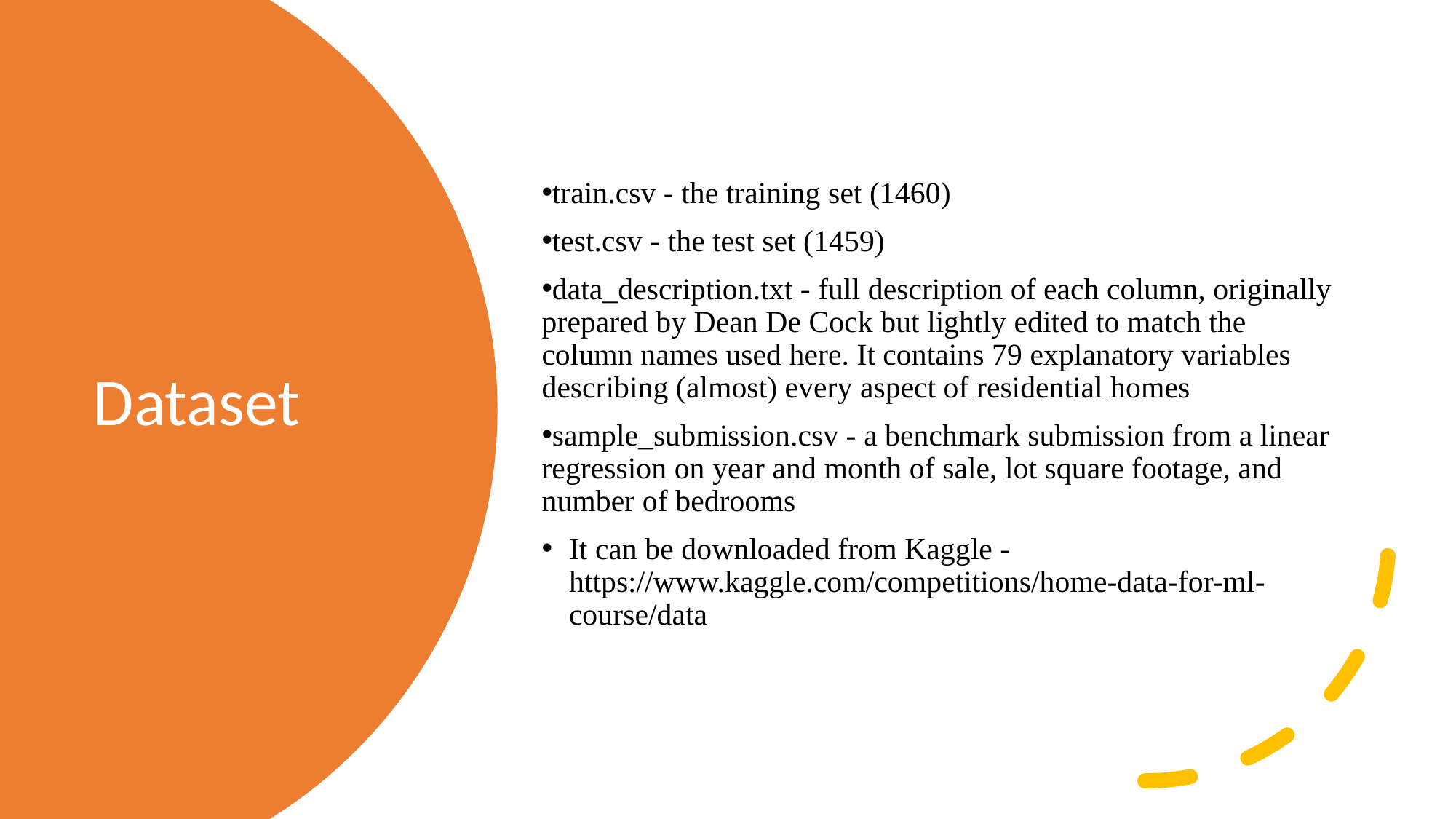

train.csv - the training set (1460)
test.csv - the test set (1459)
data_description.txt - full description of each column, originally prepared by Dean De Cock but lightly edited to match the column names used here. It contains 79 explanatory variables describing (almost) every aspect of residential homes
sample_submission.csv - a benchmark submission from a linear regression on year and month of sale, lot square footage, and number of bedrooms
It can be downloaded from Kaggle - https://www.kaggle.com/competitions/home-data-for-ml-course/data
# Dataset